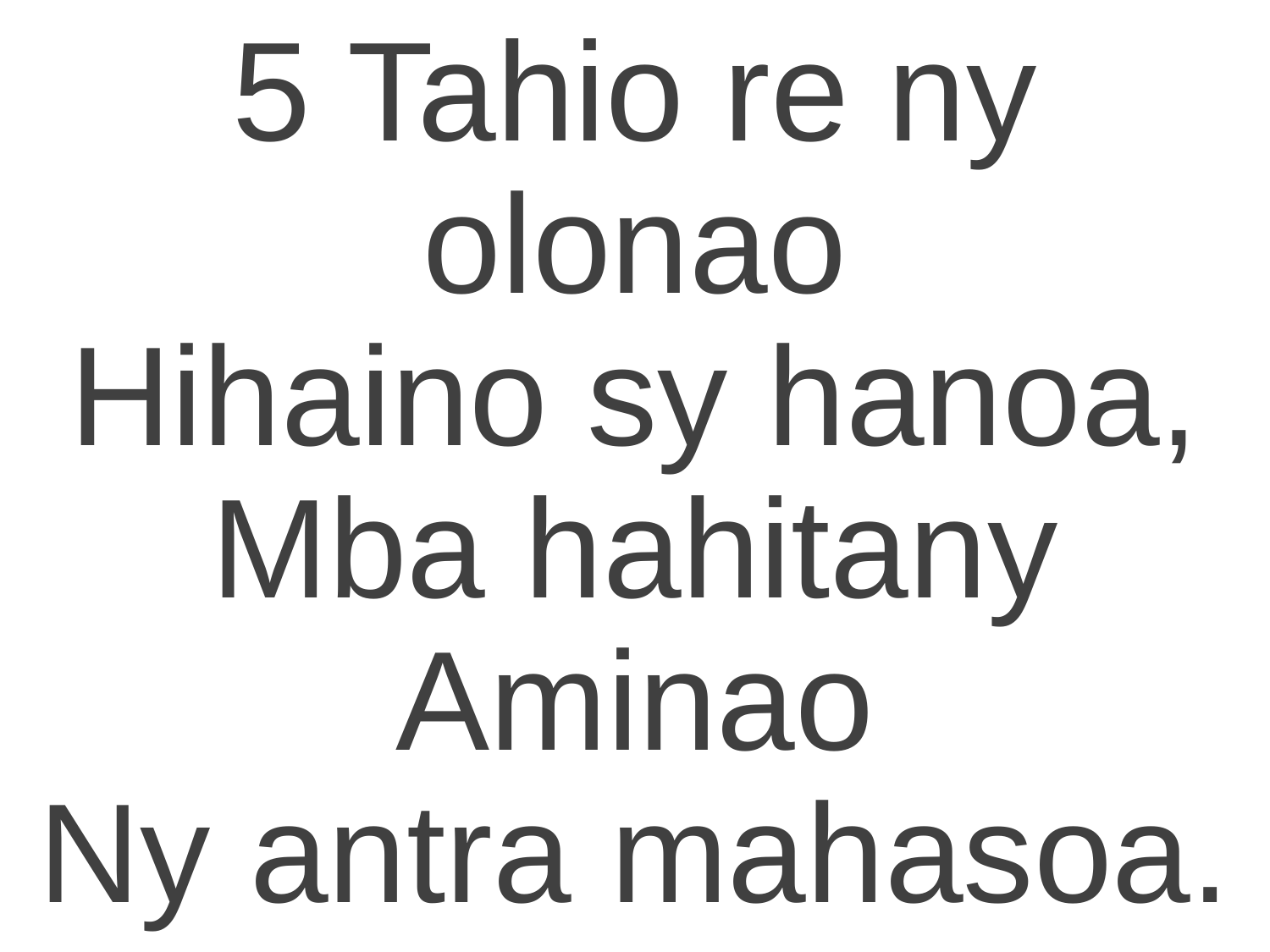

5 Tahio re ny olonao
Hihaino sy hanoa,
Mba hahitany Aminao
Ny antra mahasoa.